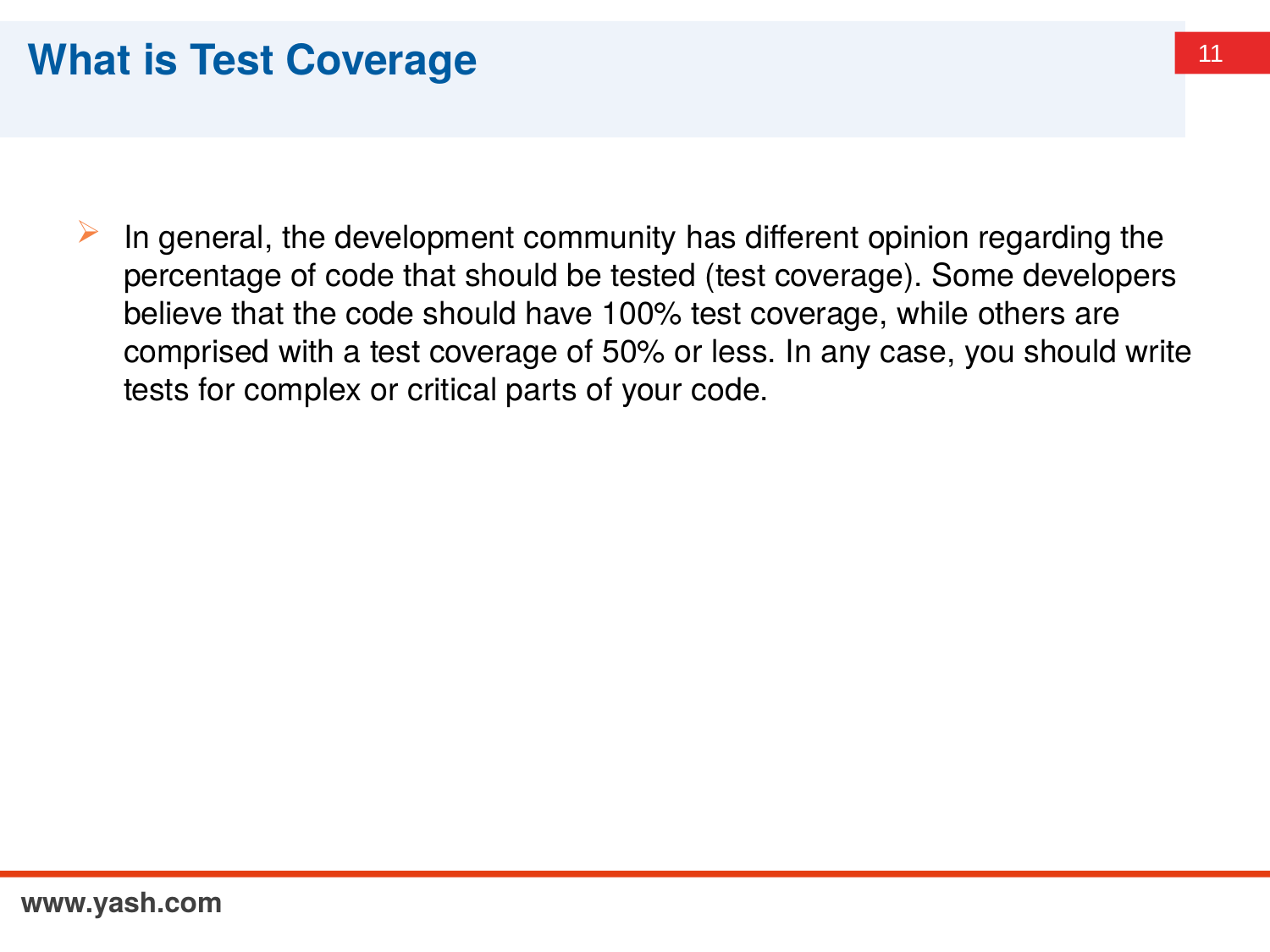

# What is Test Coverage

In general, the development community has different opinion regarding the percentage of code that should be tested (test coverage). Some developers believe that the code should have 100% test coverage, while others are comprised with a test coverage of 50% or less. In any case, you should write tests for complex or critical parts of your code.